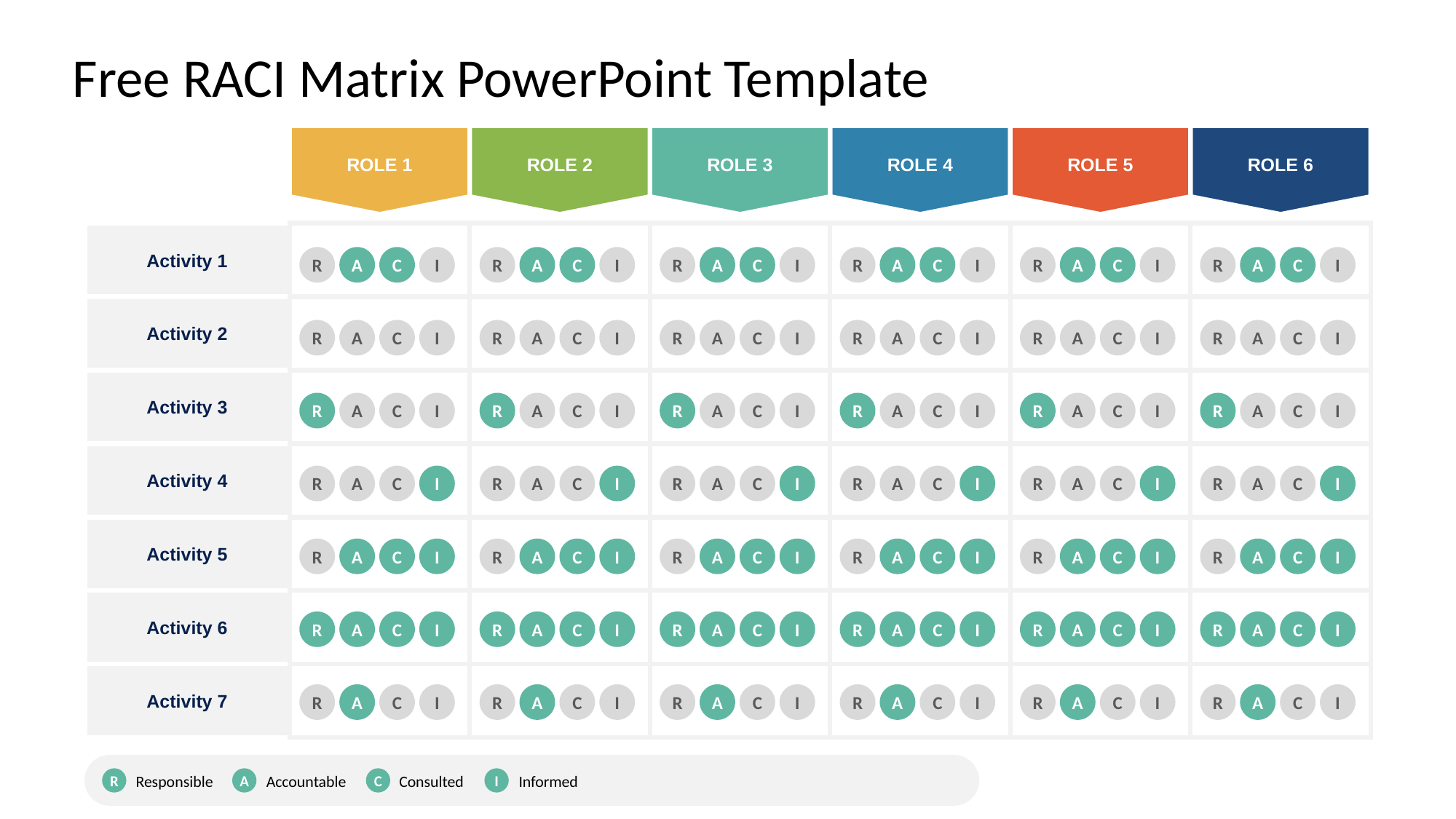

# Free RACI Matrix PowerPoint Template

ROLE 1
ROLE 2
ROLE 3
ROLE 4
ROLE 5
ROLE 6

X

Activity 1
R
A
C
I
R
A
C
I
R
A
C
I
R
A
C
I
R
A
C
I
R
A
C
I

Activity 2
R
A
C
I
R
A
C
I
R
A
C
I
R
A
C
I
R
A
C
I
R
A
C
I

Activity 3
R
A
C
I
R
A
C
I
R
A
C
I
R
A
C
I
R
A
C
I
R
A
C
I

Activity 4
R
A
C
I
R
A
C
I
R
A
C
I
R
A
C
I
R
A
C
I
R
A
C
I

Activity 5
R
A
C
I
R
A
C
I
R
A
C
I
R
A
C
I
R
A
C
I
R
A
C
I

Activity 6
R
A
C
I
R
A
C
I
R
A
C
I
R
A
C
I
R
A
C
I
R
A
C
I

Activity 7
R
A
C
I
R
A
C
I
R
A
C
I
R
A
C
I
R
A
C
I
R
A
C
I

R
A
C
I
Responsible
Accountable
Consulted
Informed